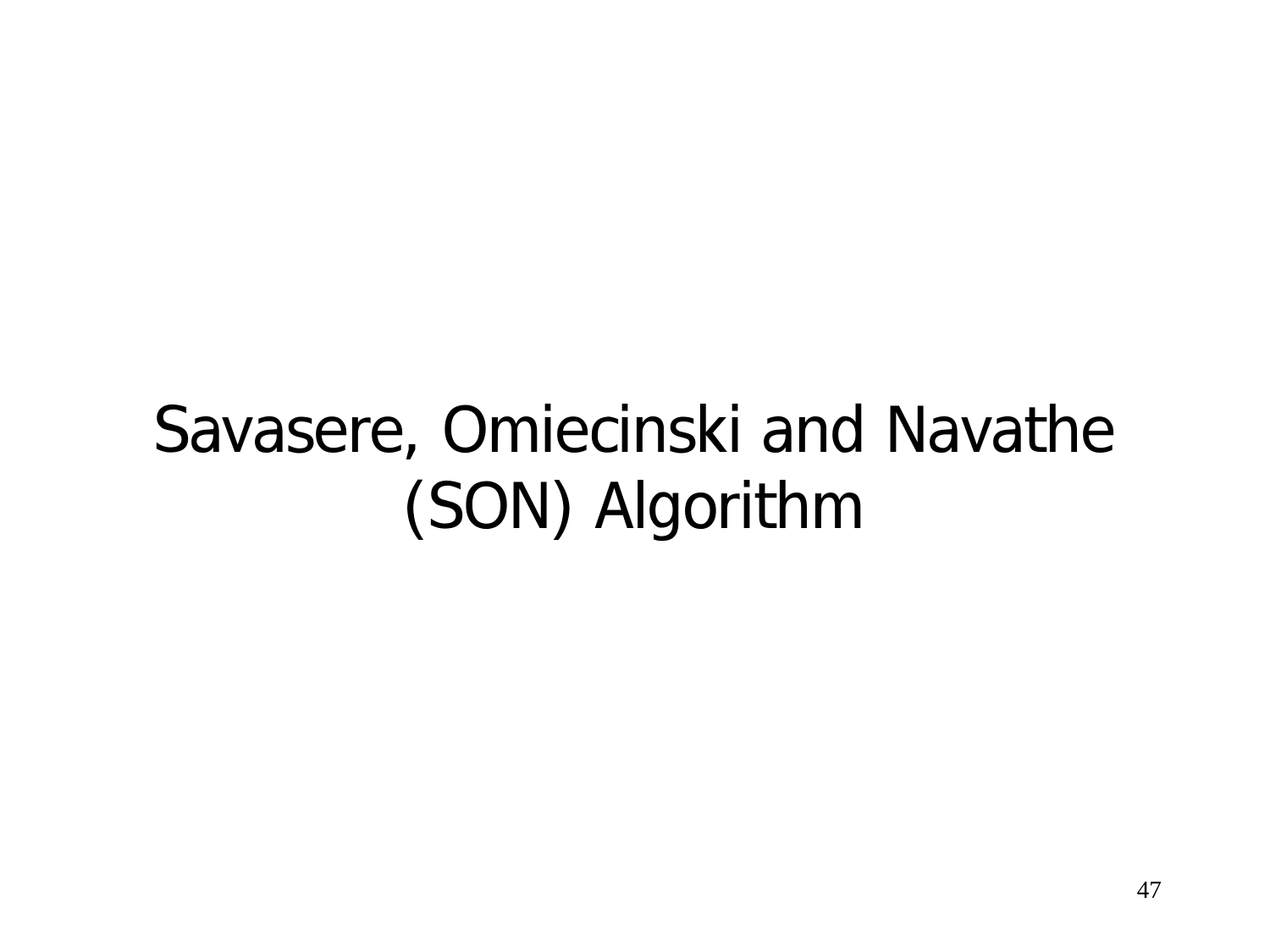

# Savasere, Omiecinski and Navathe (SON) Algorithm
47